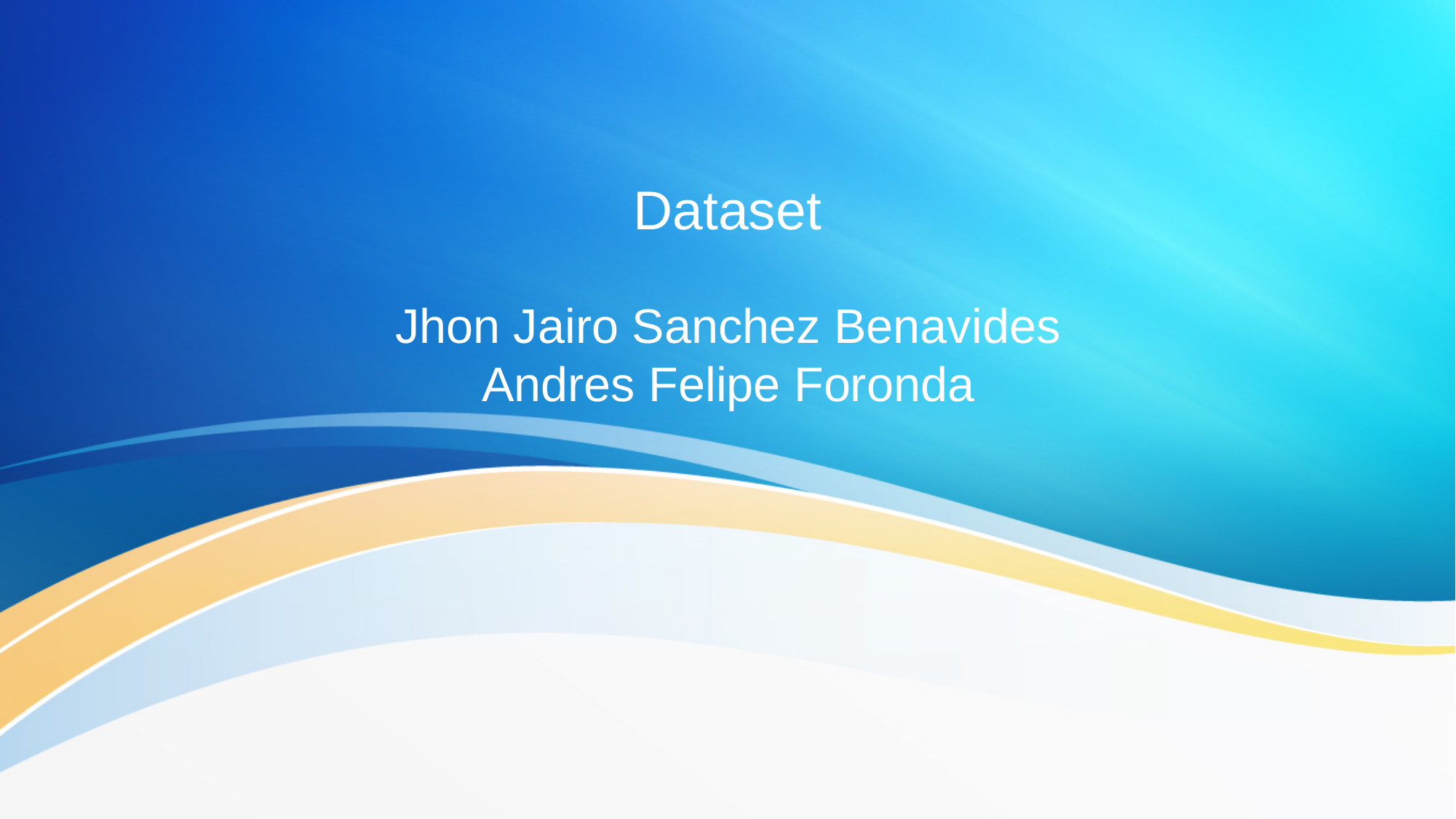

# Dataset
Jhon Jairo Sanchez Benavides
Andres Felipe Foronda